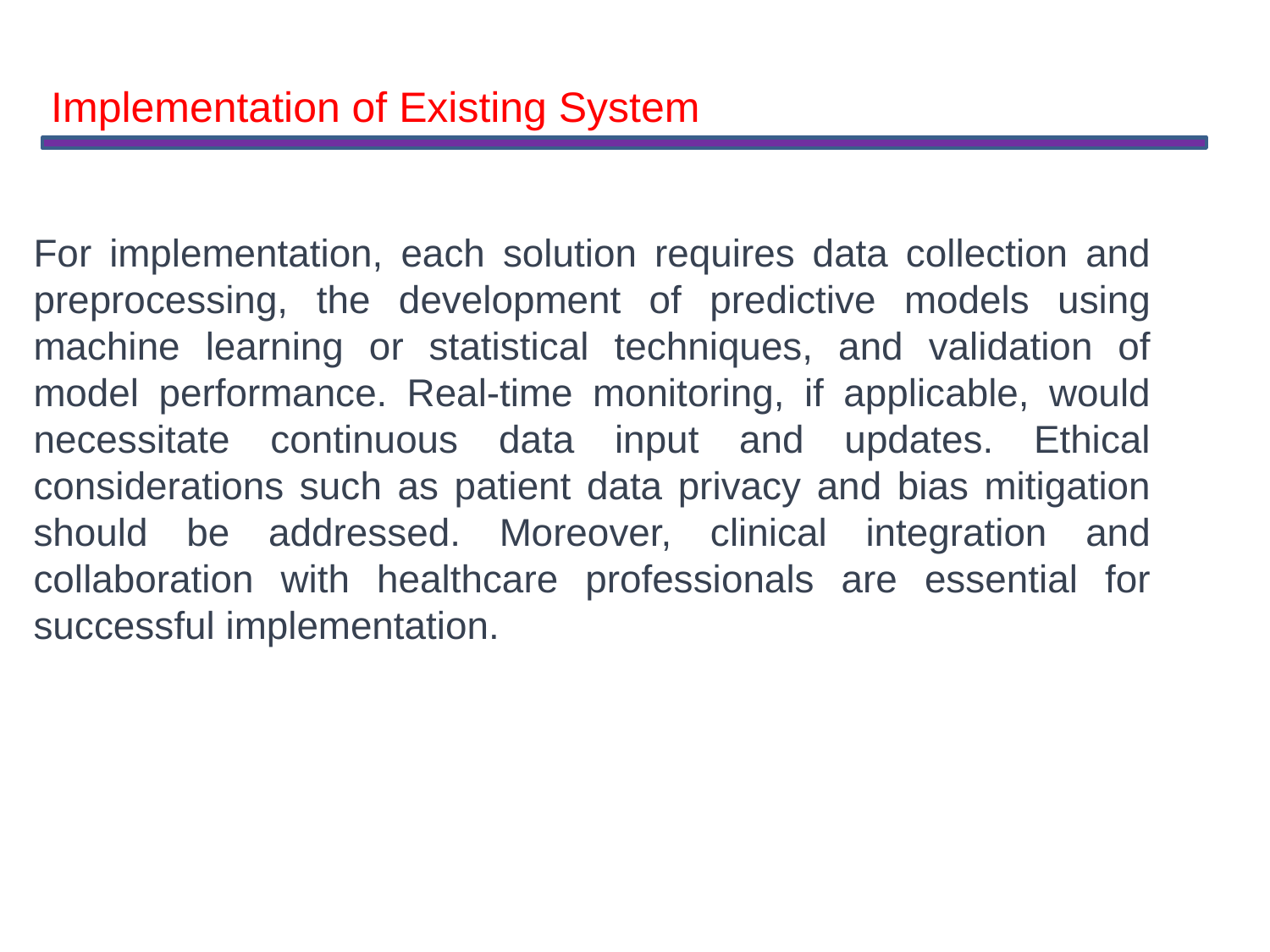

Implementation of Existing System

For implementation, each solution requires data collection and preprocessing, the development of predictive models using machine learning or statistical techniques, and validation of model performance. Real-time monitoring, if applicable, would necessitate continuous data input and updates. Ethical considerations such as patient data privacy and bias mitigation should be addressed. Moreover, clinical integration and collaboration with healthcare professionals are essential for successful implementation.